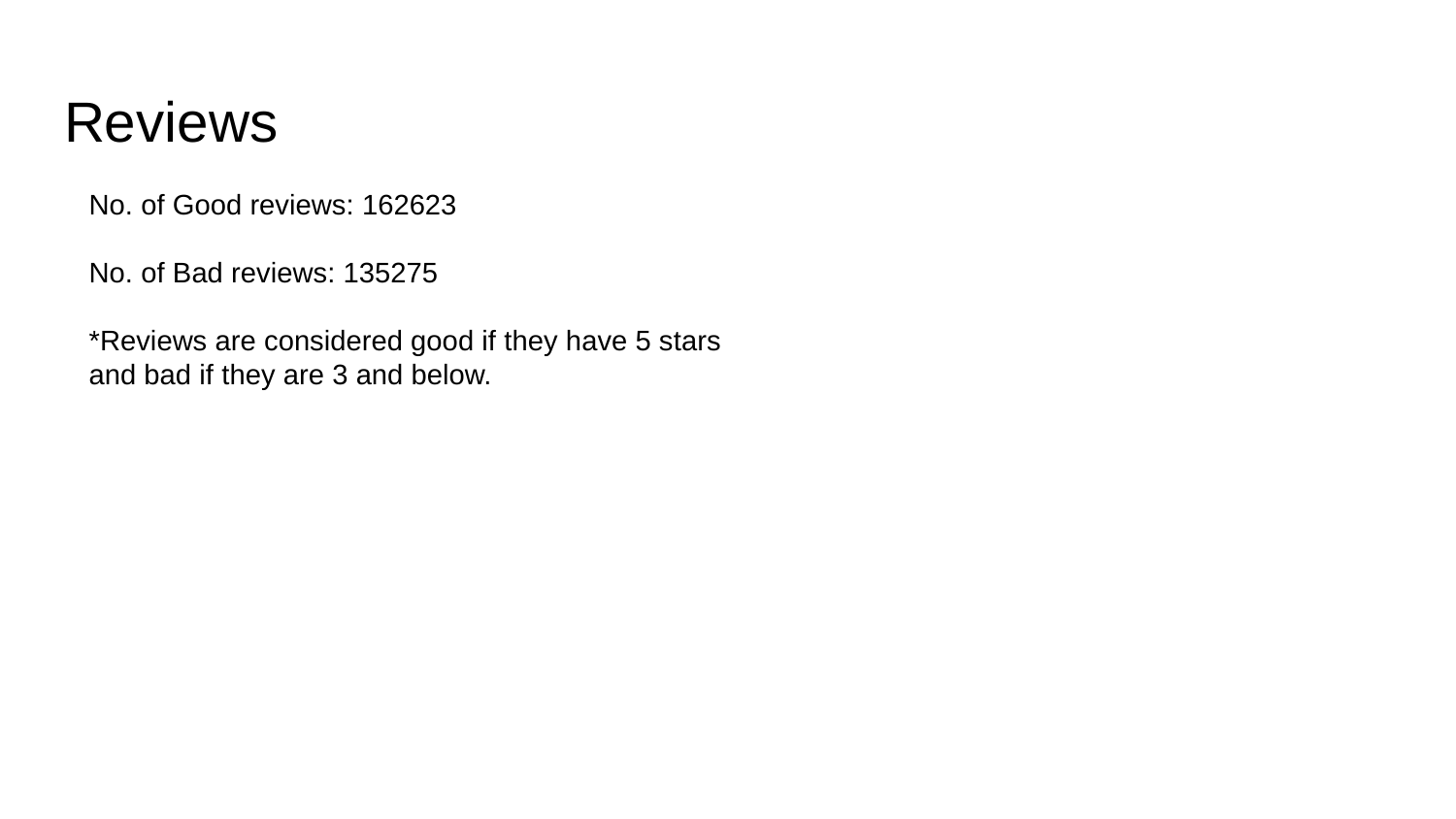

# Reviews
No. of Good reviews: 162623

No. of Bad reviews: 135275

*Reviews are considered good if they have 5 stars and bad if they are 3 and below.